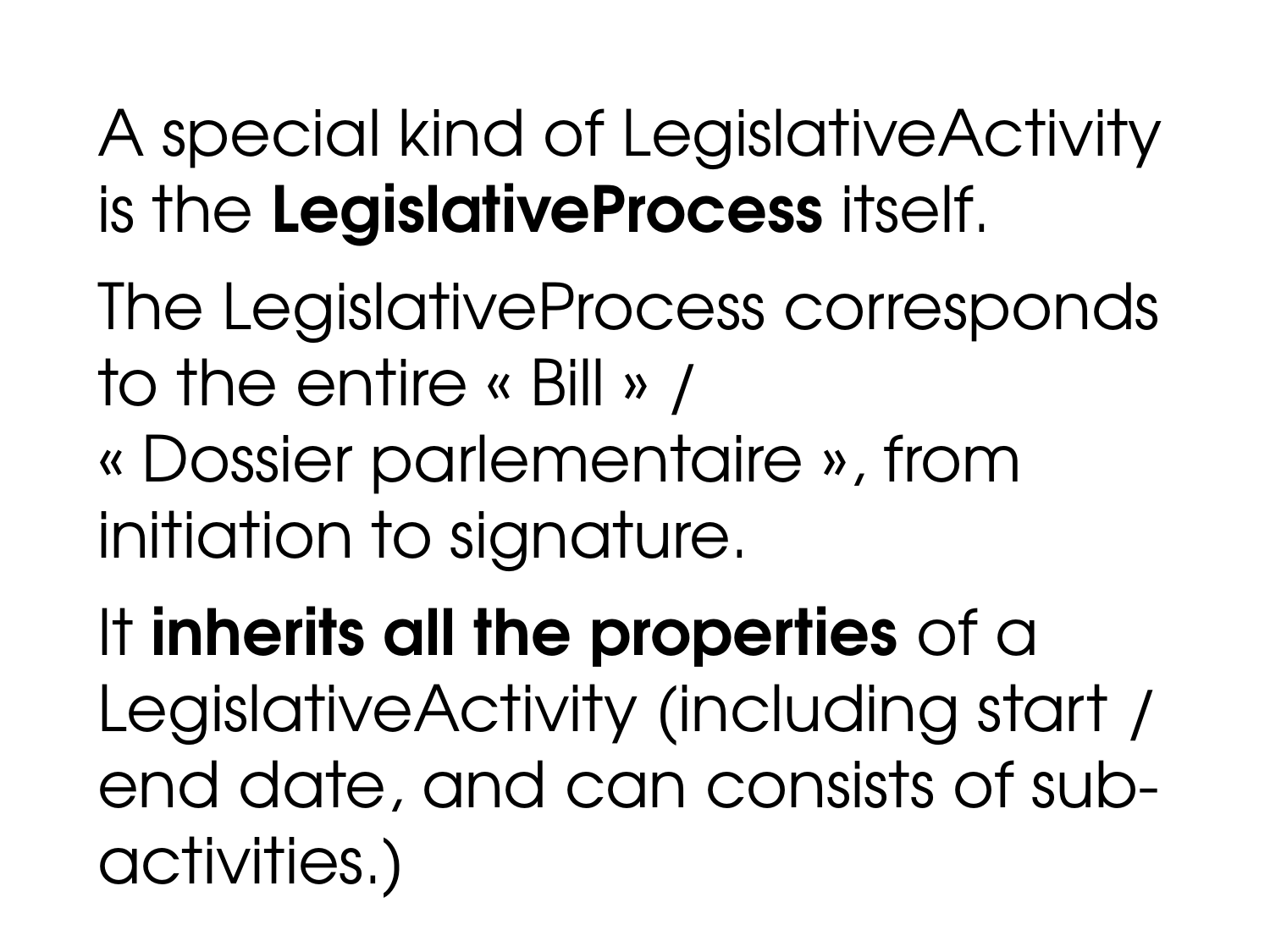

A special kind of LegislativeActivity is the LegislativeProcess itself.
The LegislativeProcess corresponds to the entire « Bill » / « Dossier parlementaire », from initiation to signature.
It inherits all the properties of a LegislativeActivity (including start / end date, and can consists of sub-activities.)